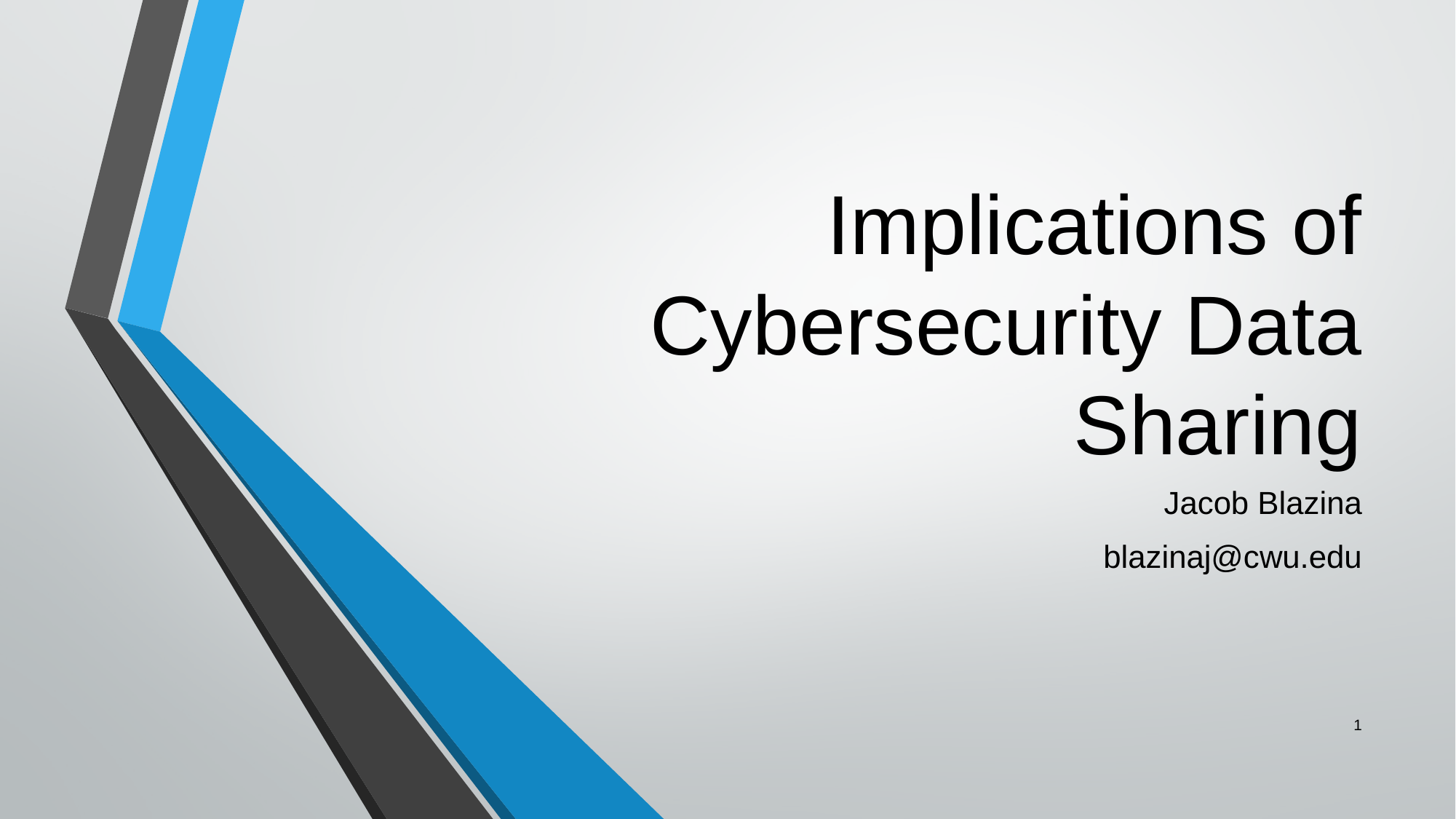

# Implications of Cybersecurity Data Sharing
Jacob Blazina
blazinaj@cwu.edu
1